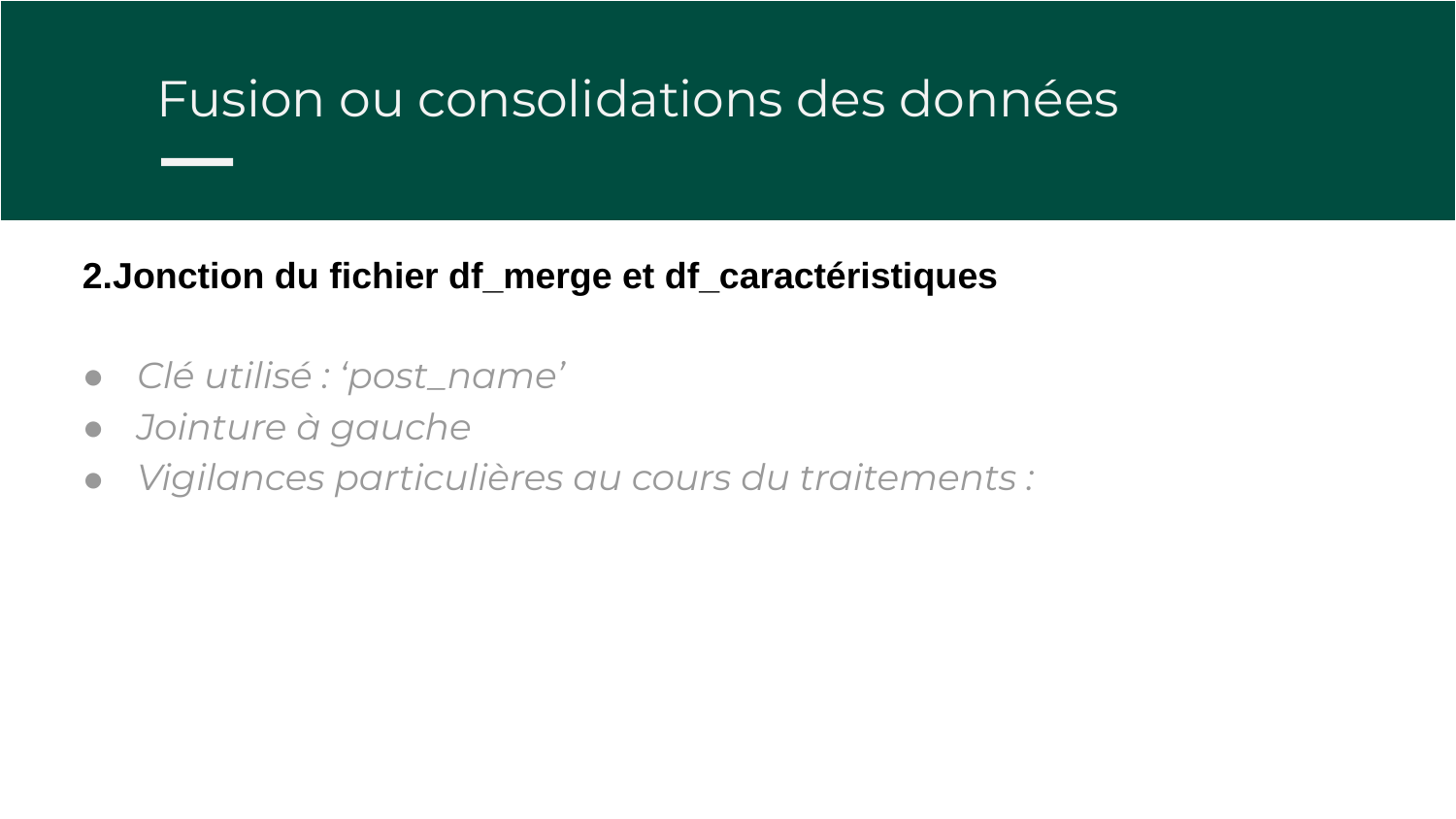

Fusion ou consolidations des données

2.Jonction du fichier df_merge et df_caractéristiques

Clé utilisé : ‘post_name’
Jointure à gauche
Vigilances particulières au cours du traitements :